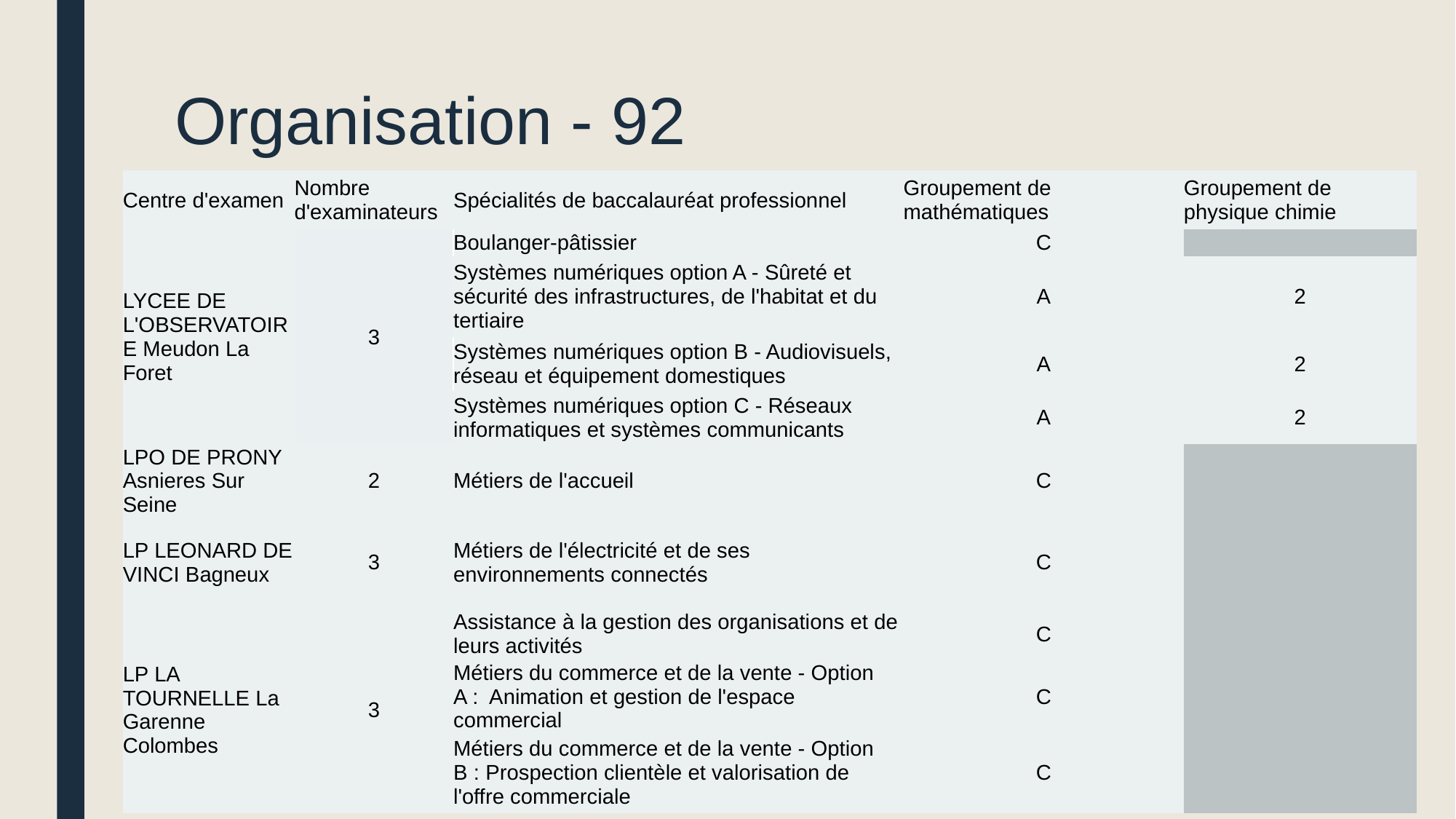

# Organisation - 92
| Centre d'examen | Nombre d'examinateurs | Spécialités de baccalauréat professionnel | Groupement de mathématiques | Groupement de physique chimie |
| --- | --- | --- | --- | --- |
| LYCEE DE L'OBSERVATOIRE Meudon La Foret | 3 | Boulanger-pâtissier | C |  |
|  |  | Systèmes numériques option A - Sûreté et sécurité des infrastructures, de l'habitat et du tertiaire | A | 2 |
|  |  | Systèmes numériques option B - Audiovisuels, réseau et équipement domestiques | A | 2 |
|  |  | Systèmes numériques option C - Réseaux informatiques et systèmes communicants | A | 2 |
| LPO DE PRONY Asnieres Sur Seine | 2 | Métiers de l'accueil | C |  |
| LP LEONARD DE VINCI Bagneux | 3 | Métiers de l'électricité et de ses environnements connectés | C |  |
| LP LA TOURNELLE La Garenne Colombes | 3 | Assistance à la gestion des organisations et de leurs activités | C |  |
|  |  | Métiers du commerce et de la vente - Option A : Animation et gestion de l'espace commercial | C |  |
|  |  | Métiers du commerce et de la vente - Option B : Prospection clientèle et valorisation de l'offre commerciale | C |  |